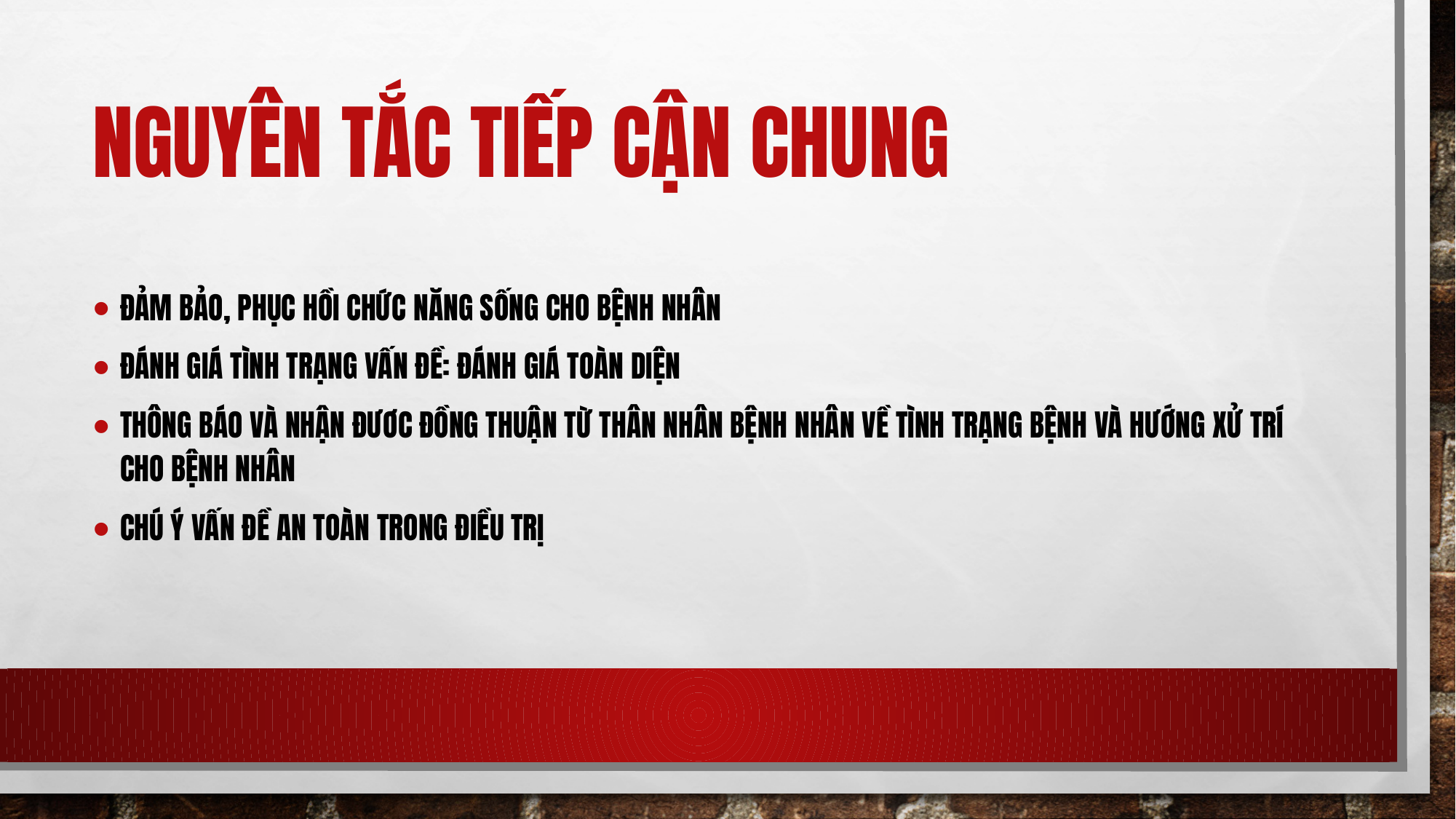

# Nguyên tắc tiếp cận chung
Đảm bảo, phục hồi chức năng sống cho bệnh nhân
Đánh giá tình trạng vấn đề: đánh giá toàn diện
Thông báo và nhận đươc đồng thuận từ thân nhân bệnh nhân về tình trạng bệnh và hướng xử trí cho bệnh nhân
Chú ý vấn đề an toàn trong điều trị